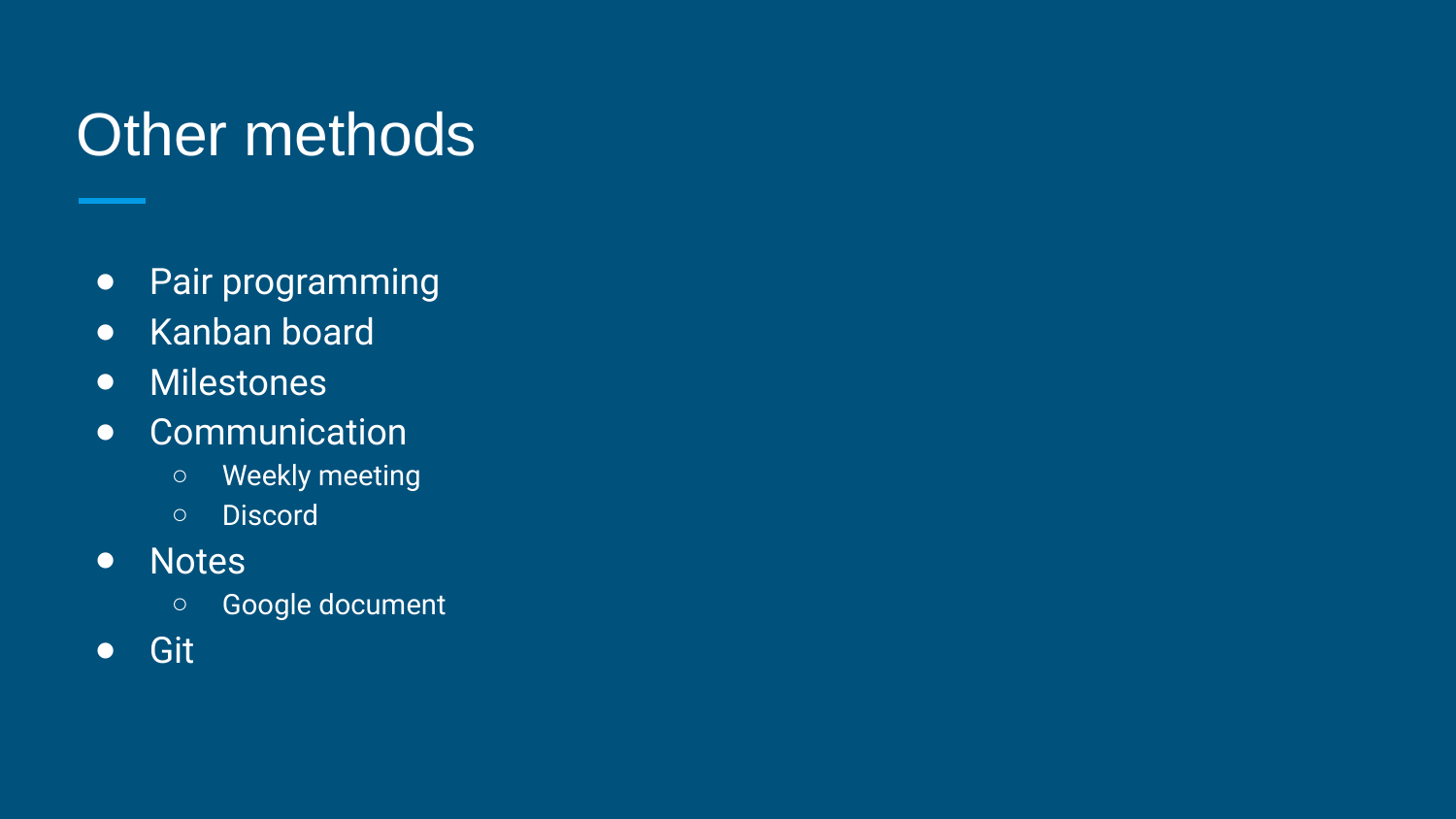

# Other methods
Pair programming
Kanban board
Milestones
Communication
Weekly meeting
Discord
Notes
Google document
Git